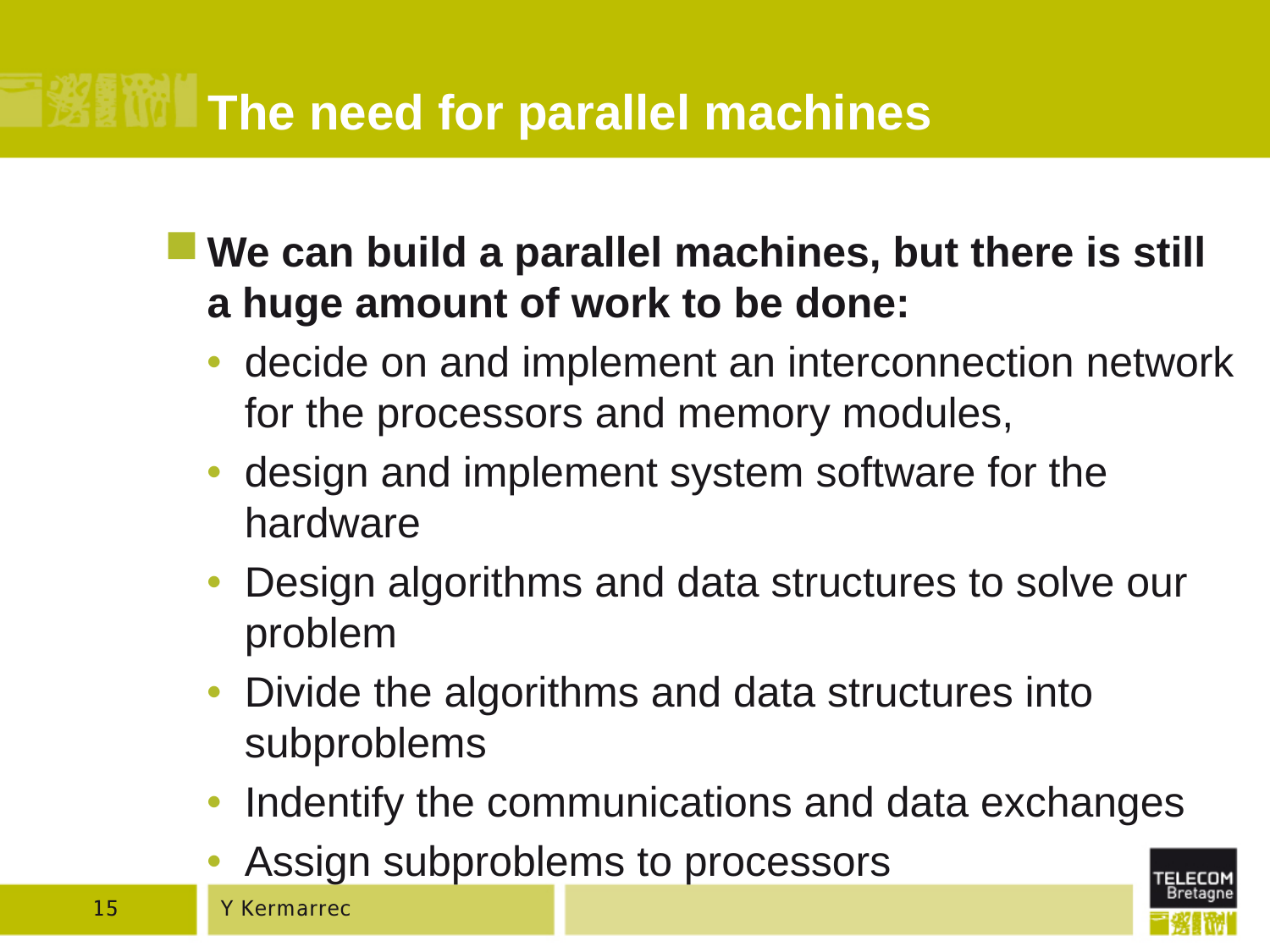

# The need for parallel machines
We can build a parallel machines, but there is still a huge amount of work to be done:
decide on and implement an interconnection network for the processors and memory modules,
design and implement system software for the hardware
Design algorithms and data structures to solve our problem
Divide the algorithms and data structures into subproblems
Indentify the communications and data exchanges
Assign subproblems to processors
15